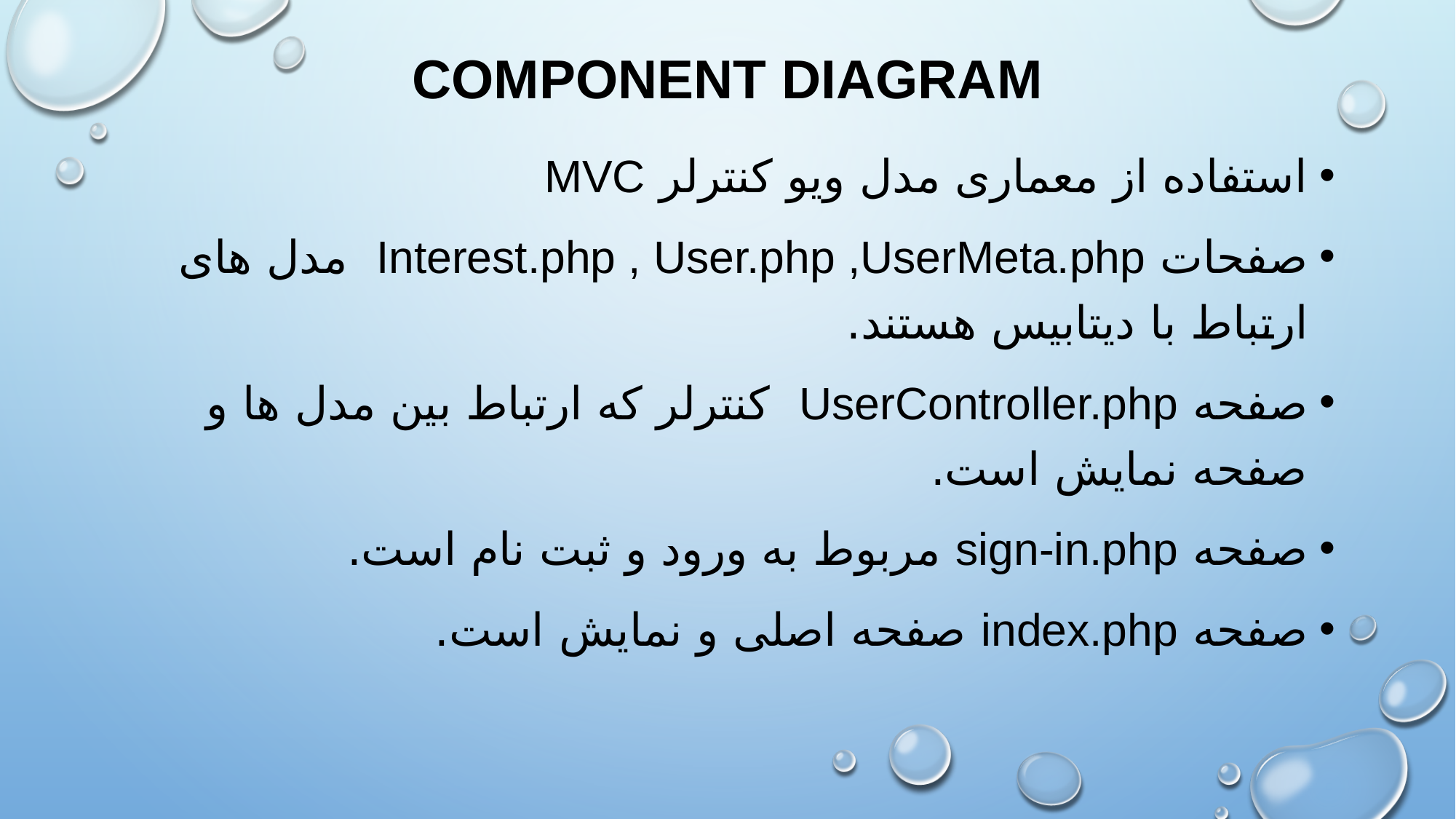

# Component diagram
استفاده از معماری مدل ویو کنترلر MVC
صفحات Interest.php , User.php ,UserMeta.php  مدل های ارتباط با دیتابیس هستند.
صفحه UserController.php  کنترلر که ارتباط بین مدل ها و صفحه نمایش است.
صفحه sign-in.php مربوط به ورود و ثبت نام است.
صفحه index.php صفحه اصلی و نمایش است.